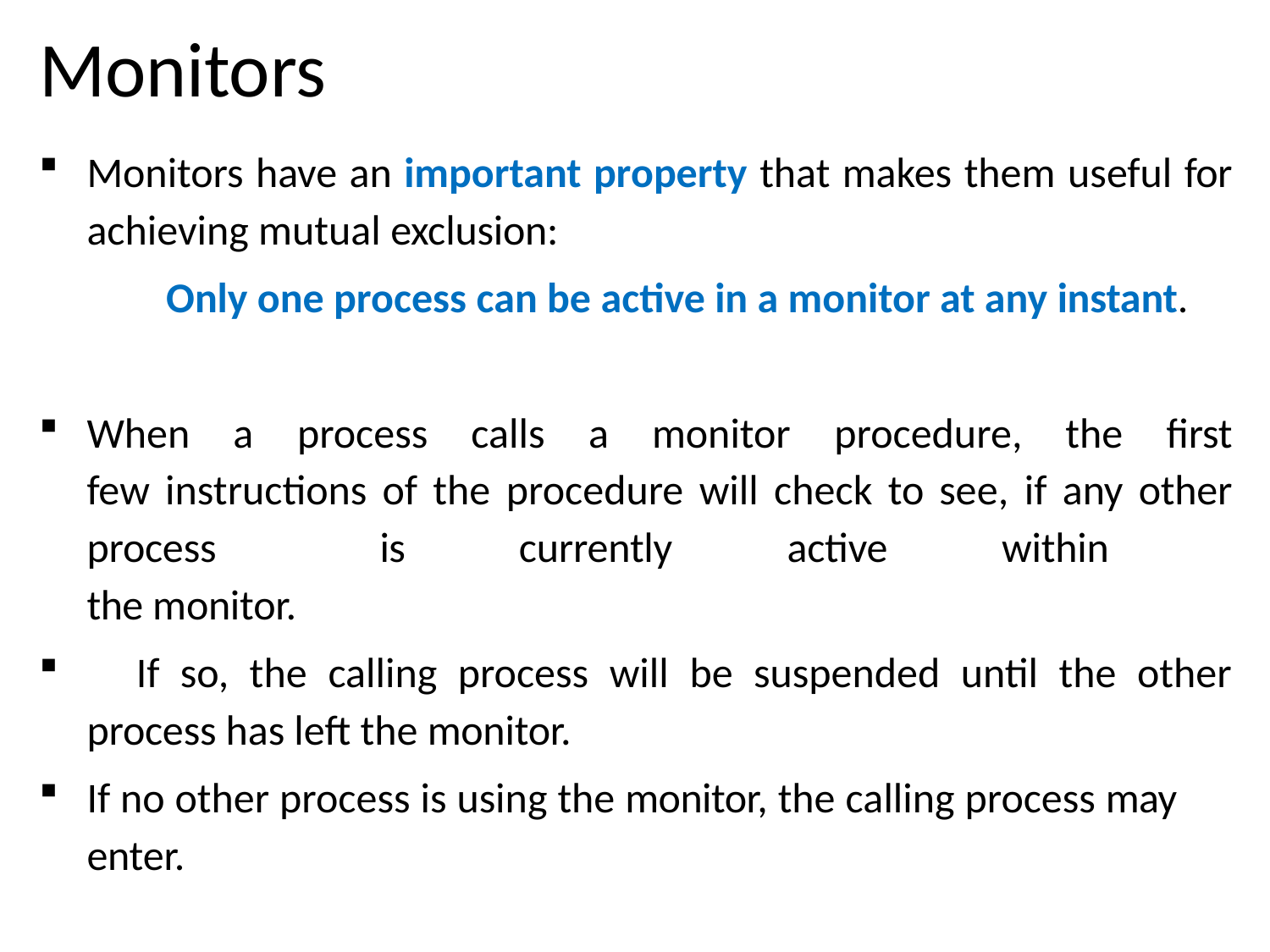

# Monitors
Monitors have an important property that makes them useful for achieving mutual exclusion:
Only one process can be active in a monitor at any instant.

When   a   process   calls   a   monitor   procedure,   the   first few instructions of the procedure will check to see, if any other process	is	currently	active	within	the monitor.
	If so, the calling process will be suspended until the other process has left the monitor.
If no other process is using the monitor, the calling process may enter.